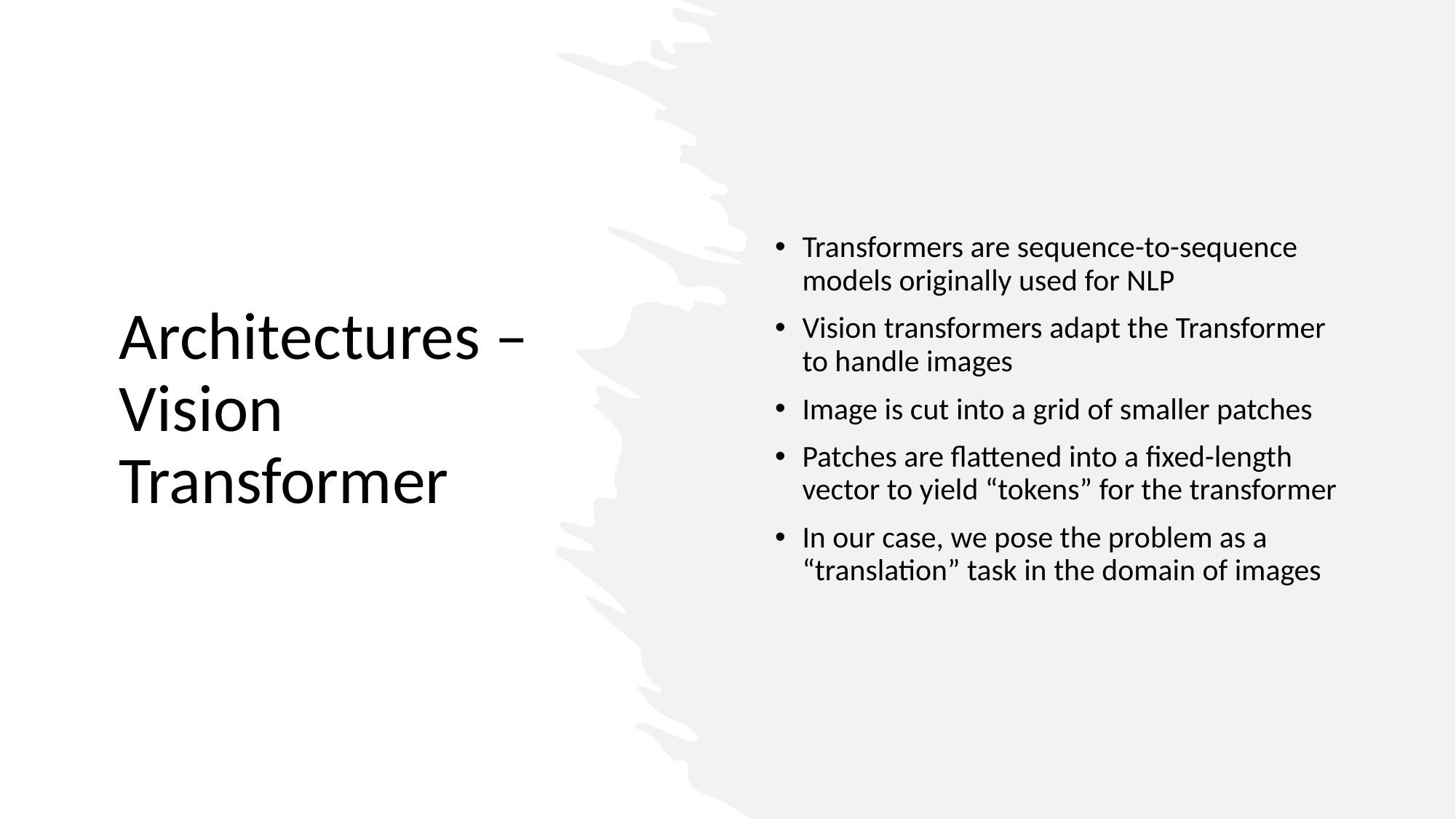

Transformers are sequence-to-sequence models originally used for NLP
Vision transformers adapt the Transformer to handle images
Image is cut into a grid of smaller patches
Patches are flattened into a fixed-length vector to yield “tokens” for the transformer
In our case, we pose the problem as a “translation” task in the domain of images
# Architectures – Vision Transformer